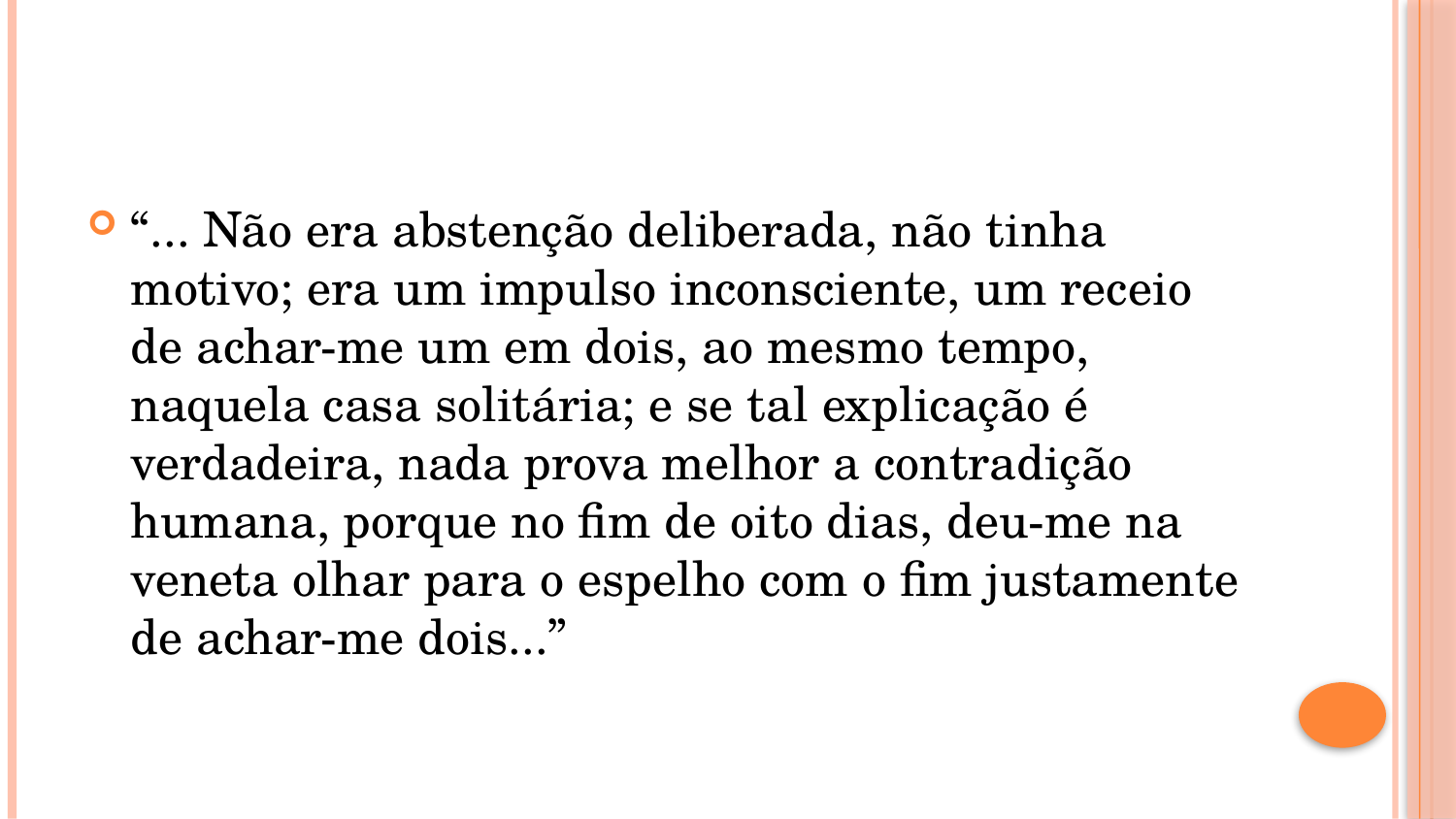

#
“... Não era abstenção deliberada, não tinha motivo; era um impulso inconsciente, um receio de achar-me um em dois, ao mesmo tempo, naquela casa solitária; e se tal explicação é verdadeira, nada prova melhor a contradição humana, porque no fim de oito dias, deu-me na veneta olhar para o espelho com o fim justamente de achar-me dois...”